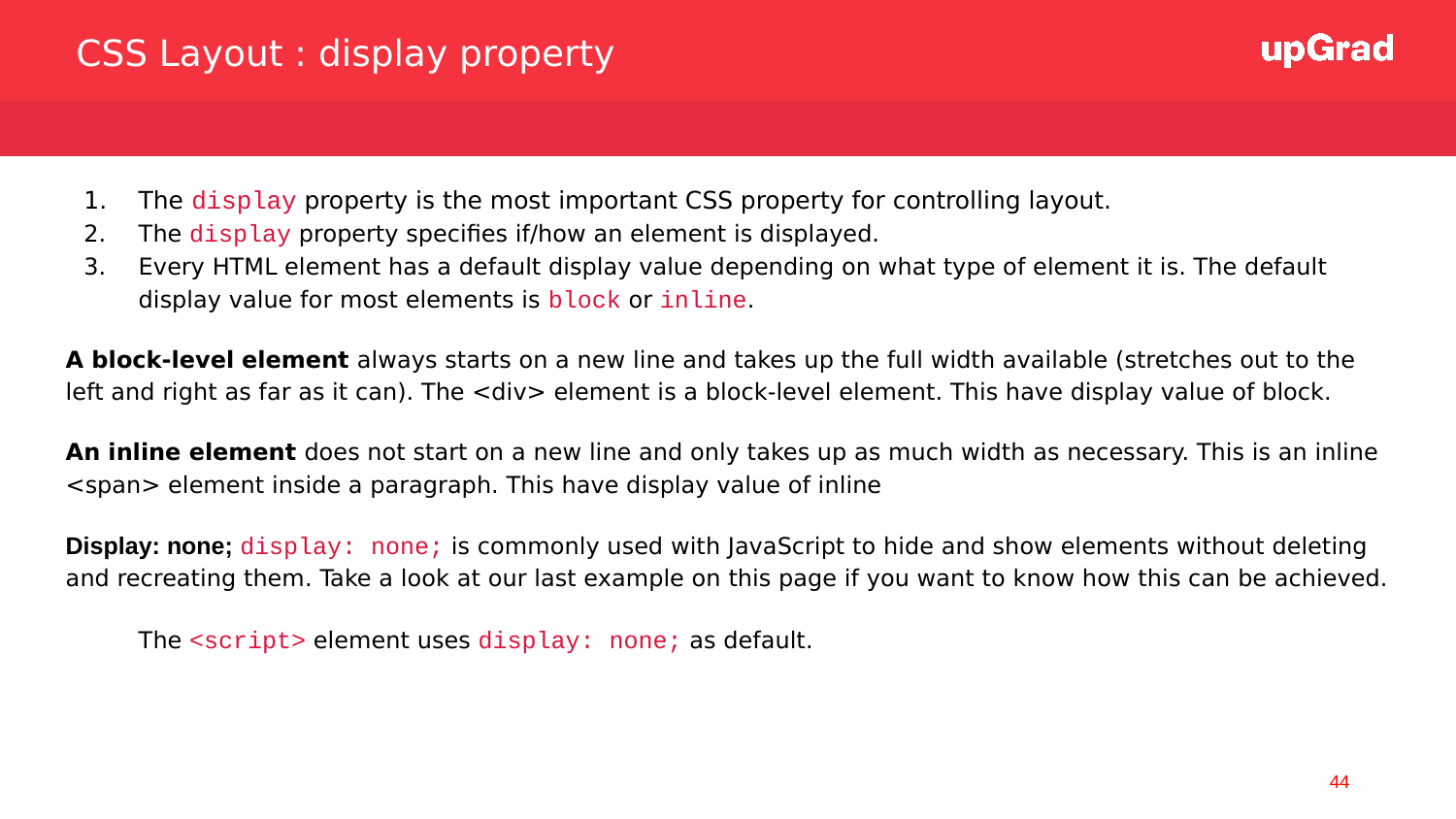

CSS Layout : display property

The display property is the most important CSS property for controlling layout.
The display property specifies if/how an element is displayed.
Every HTML element has a default display value depending on what type of element it is. The default display value for most elements is block or inline.
A block-level element always starts on a new line and takes up the full width available (stretches out to the left and right as far as it can). The <div> element is a block-level element. This have display value of block.
An inline element does not start on a new line and only takes up as much width as necessary. This is an inline <span> element inside a paragraph. This have display value of inline
Display: none; display: none; is commonly used with JavaScript to hide and show elements without deleting and recreating them. Take a look at our last example on this page if you want to know how this can be achieved.
The <script> element uses display: none; as default.

44